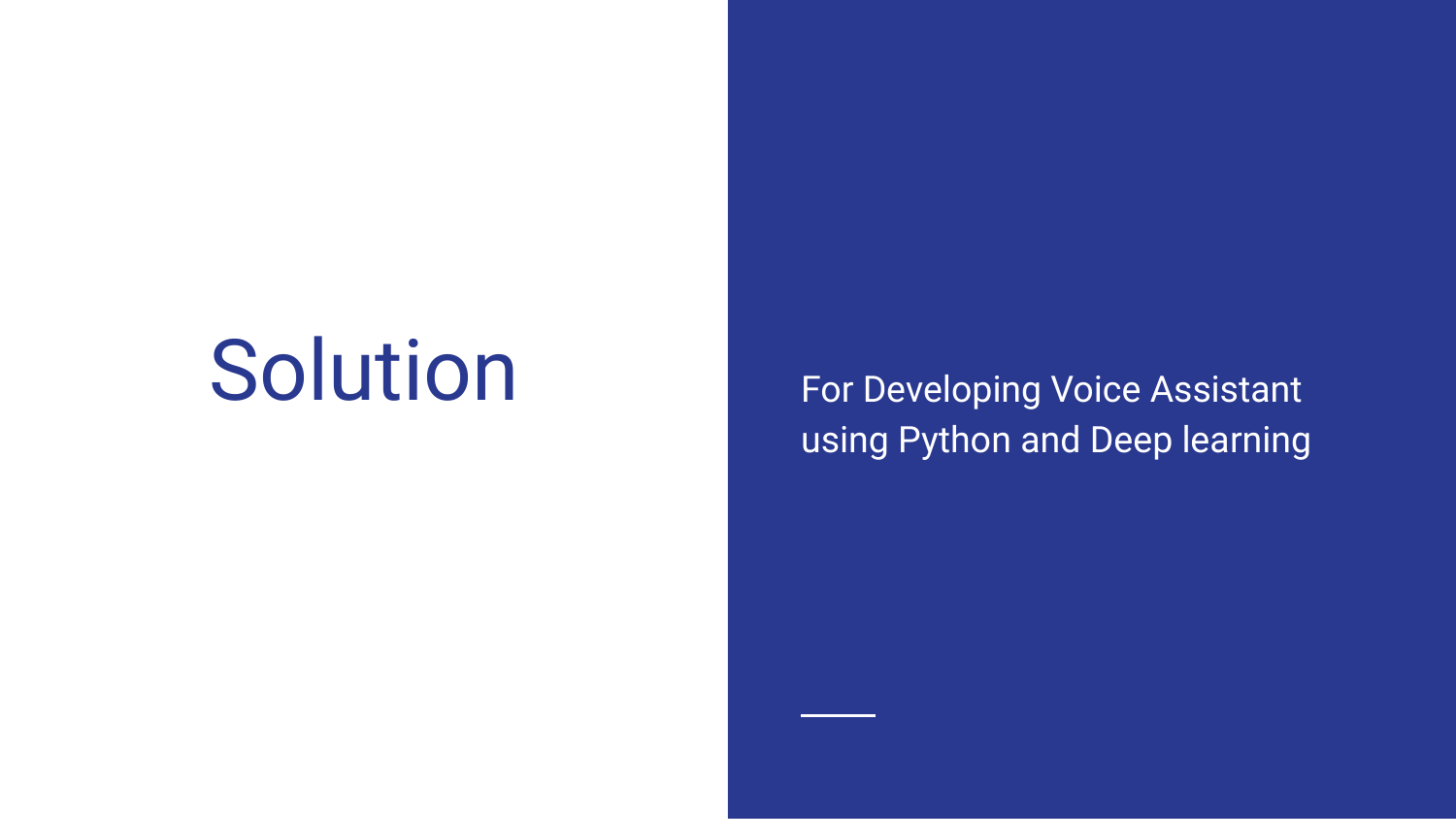

For Developing Voice Assistant using Python and Deep learning
# Solution